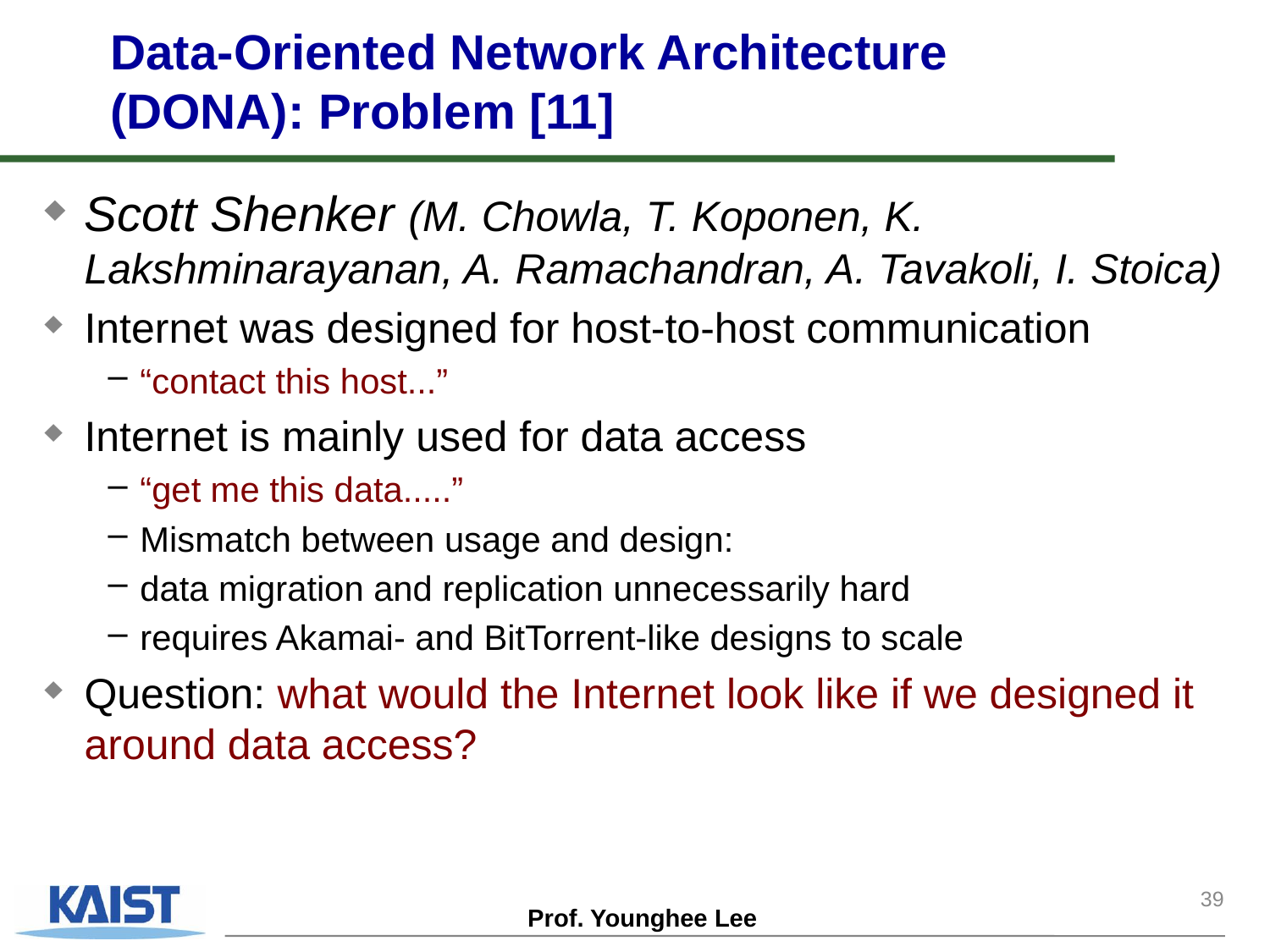

# Data-Oriented Network Architecture (DONA): Problem [11]
Scott Shenker (M. Chowla, T. Koponen, K. Lakshminarayanan, A. Ramachandran, A. Tavakoli, I. Stoica)
Internet was designed for host-to-host communication
“contact this host...”
Internet is mainly used for data access
“get me this data.....”
Mismatch between usage and design:
data migration and replication unnecessarily hard
requires Akamai- and BitTorrent-like designs to scale
Question: what would the Internet look like if we designed it around data access?
39